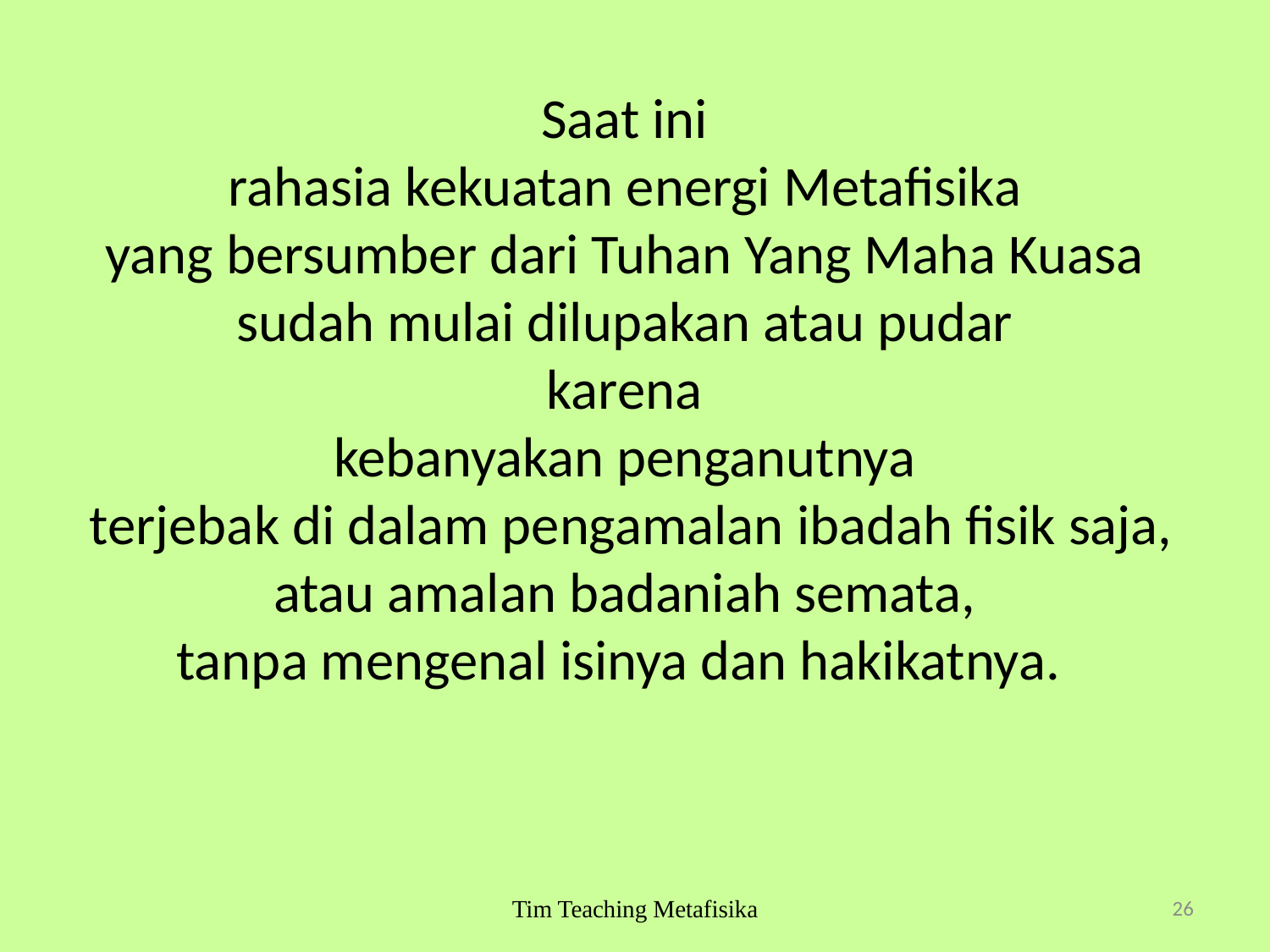

Saat ini
rahasia kekuatan energi Metafisika
yang bersumber dari Tuhan Yang Maha Kuasa
sudah mulai dilupakan atau pudar
karena
kebanyakan penganutnya
terjebak di dalam pengamalan ibadah fisik saja, atau amalan badaniah semata,
tanpa mengenal isinya dan hakikatnya.

Tim Teaching Metafisika
26